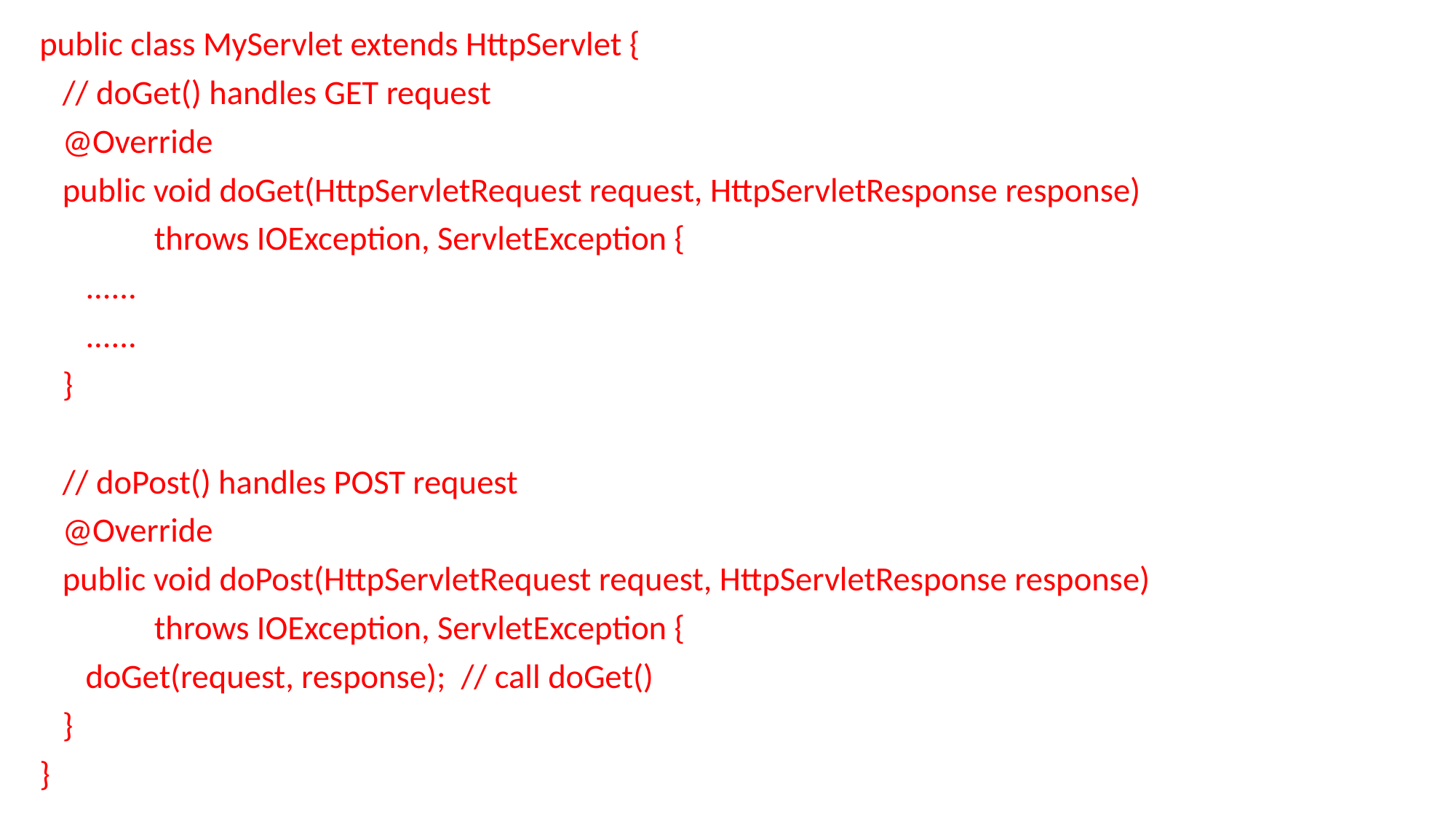

public class MyServlet extends HttpServlet {
   // doGet() handles GET request
   @Override
   public void doGet(HttpServletRequest request, HttpServletResponse response)
               throws IOException, ServletException {
      ......
      ......
   }

   // doPost() handles POST request
   @Override
   public void doPost(HttpServletRequest request, HttpServletResponse response)
               throws IOException, ServletException {
      doGet(request, response);  // call doGet()
   }
}